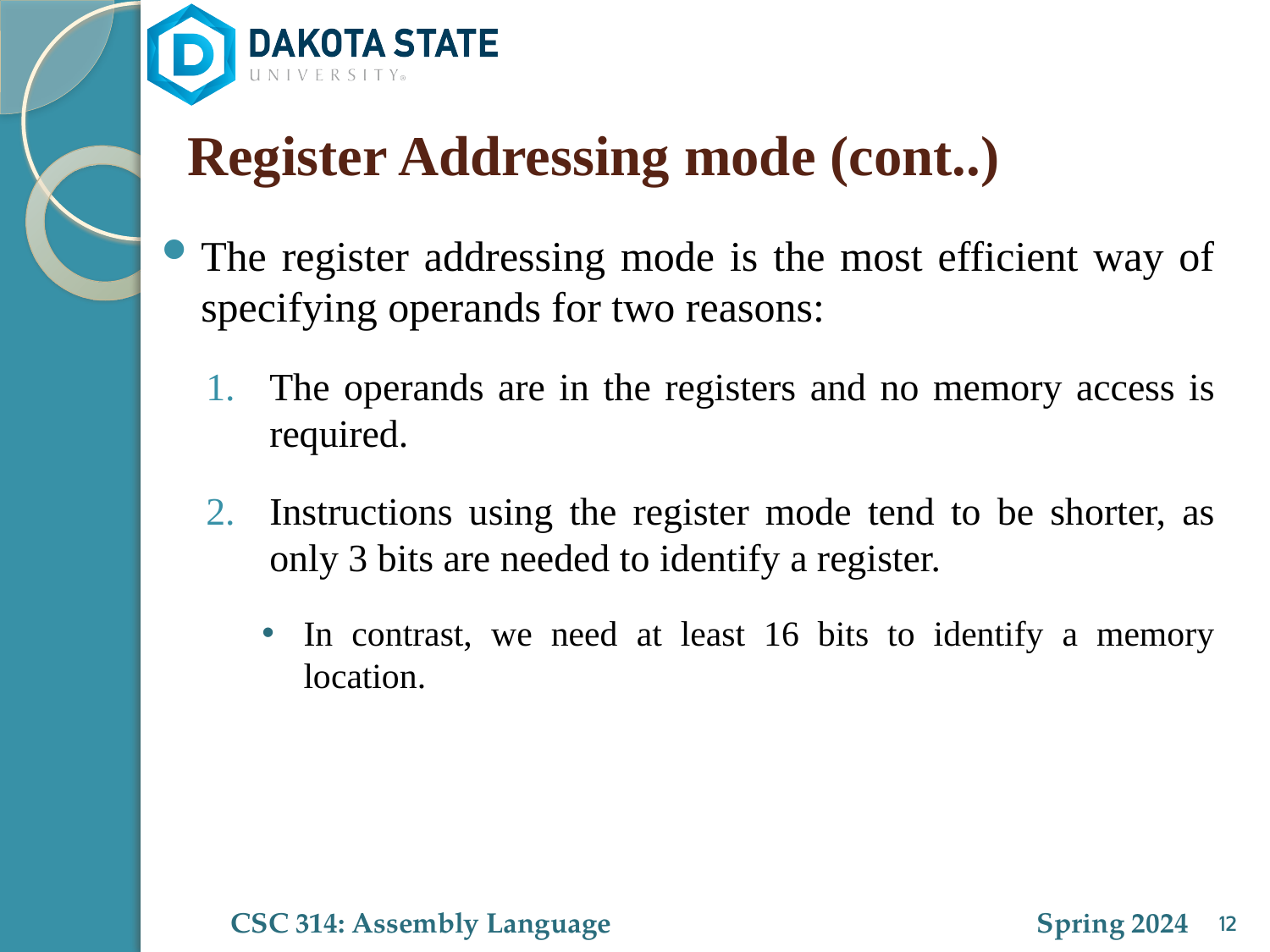

# Register Addressing mode (cont..)
The register addressing mode is the most efficient way of specifying operands for two reasons:
The operands are in the registers and no memory access is required.
Instructions using the register mode tend to be shorter, as only 3 bits are needed to identify a register.
In contrast, we need at least 16 bits to identify a memory location.

12